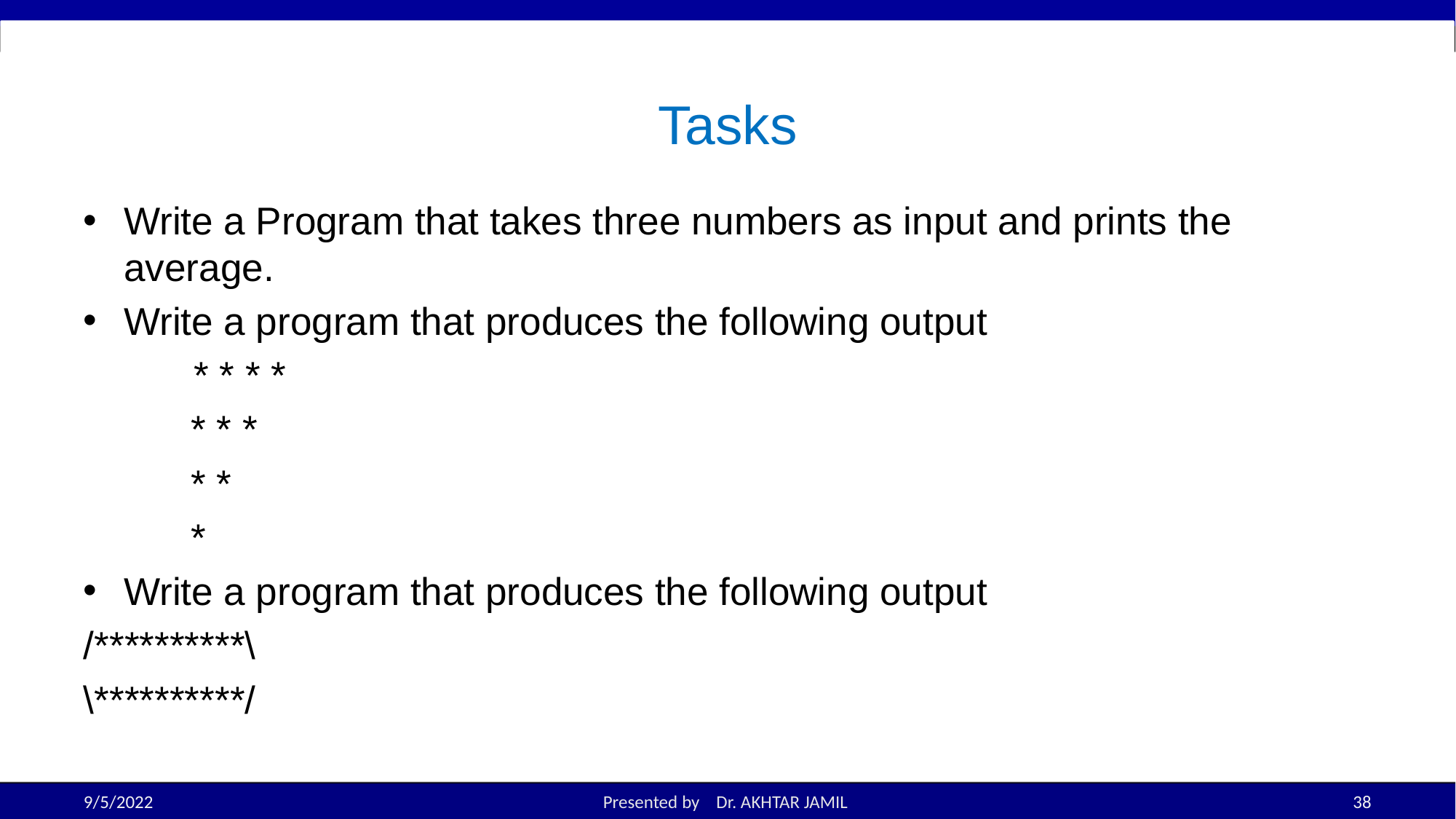

# Tasks
Write a Program that takes three numbers as input and prints the average.
Write a program that produces the following output
	 * * * *
          * * *
          * *
          *
Write a program that produces the following output
/**********\
\**********/

9/5/2022
Presented by    Dr. AKHTAR JAMIL
38